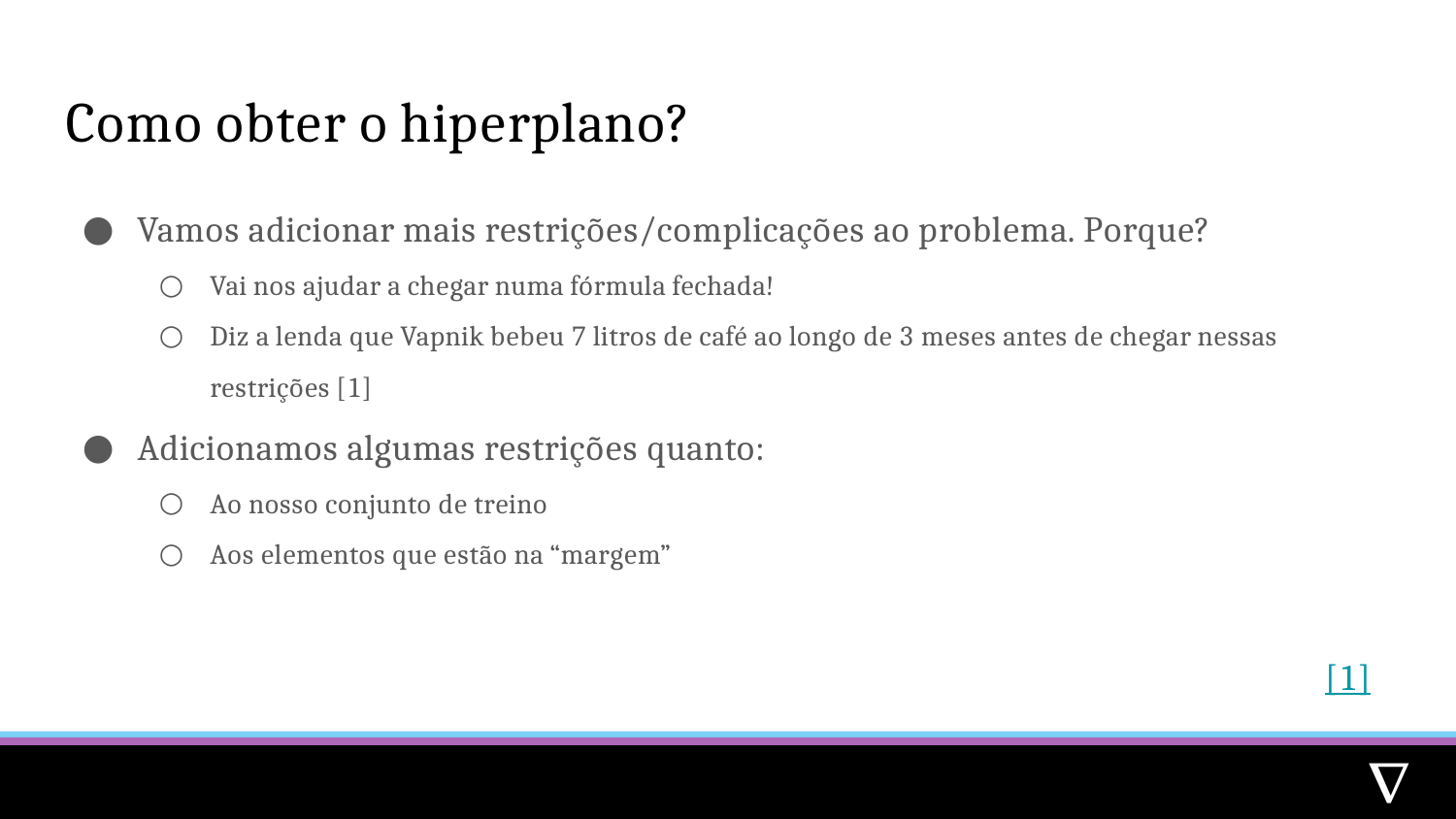

# Como obter o hiperplano?

Vamos adicionar mais restrições/complicações ao problema. Porque?
Vai nos ajudar a chegar numa fórmula fechada!
Diz a lenda que Vapnik bebeu 7 litros de café ao longo de 3 meses antes de chegar nessas restrições [1]
Adicionamos algumas restrições quanto:
Ao nosso conjunto de treino
Aos elementos que estão na “margem”
[1]